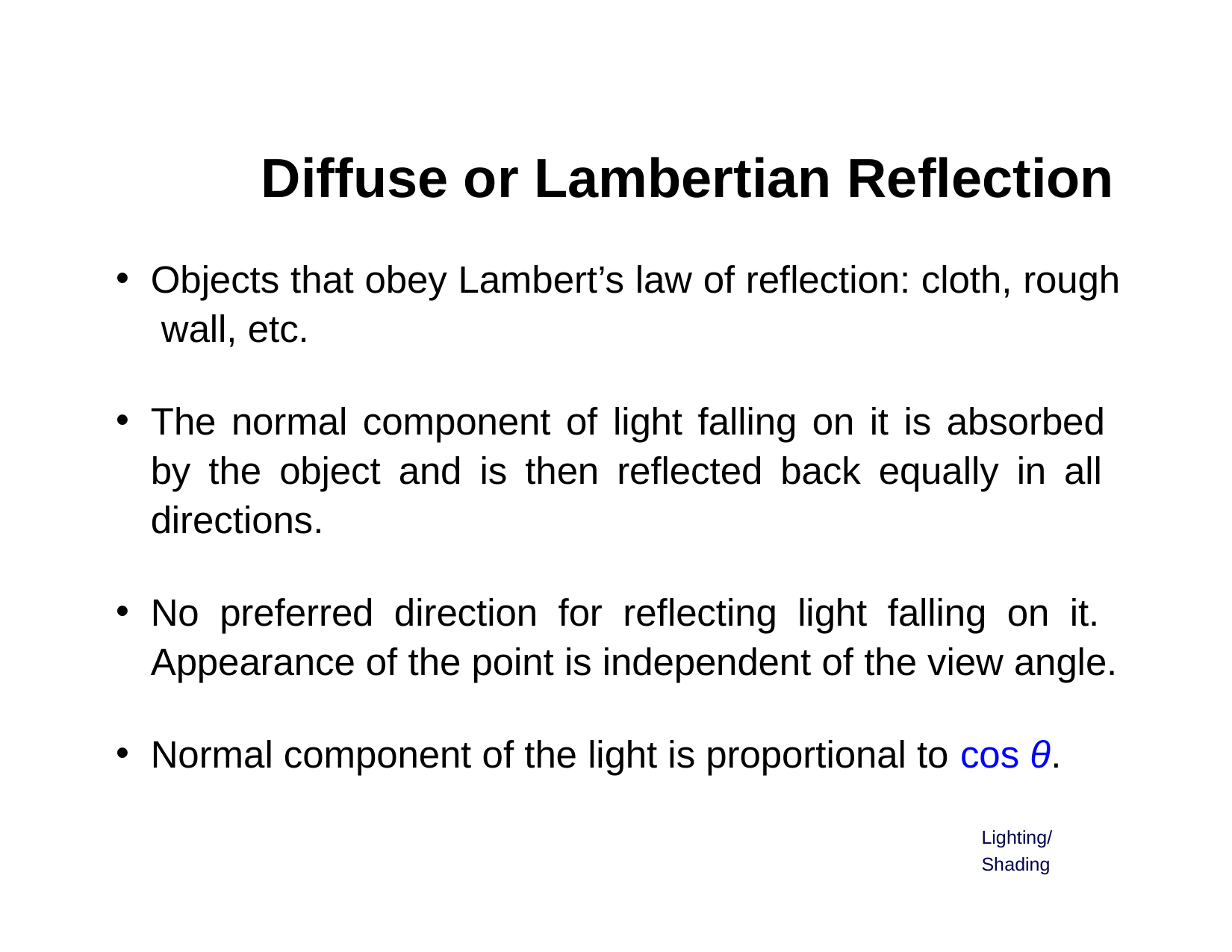

# Diffuse or Lambertian Reflection
Objects that obey Lambert’s law of reflection: cloth, rough  wall, etc.

The normal component of light falling on it is absorbed  by the object and is then reflected back equally in all  directions.

No preferred direction for reflecting light falling on it.  Appearance of the point is independent of the view angle.

Normal component of the light is proportional to cos θ.
Lighting/Shading